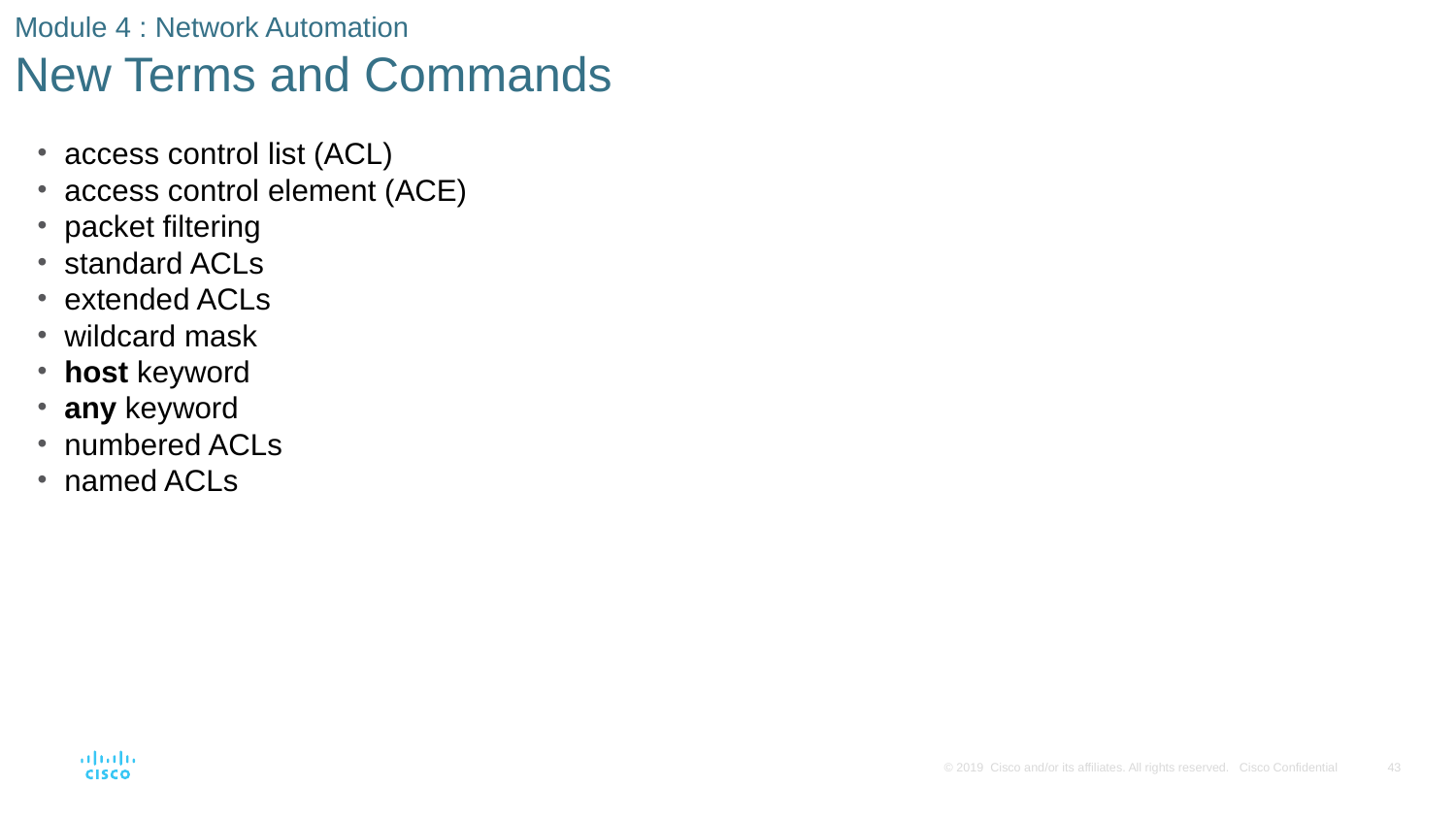

# Module 4 : Network Automation New Terms and Commands
access control list (ACL)
access control element (ACE)
packet filtering
standard ACLs
extended ACLs
wildcard mask
host keyword
any keyword
numbered ACLs
named ACLs